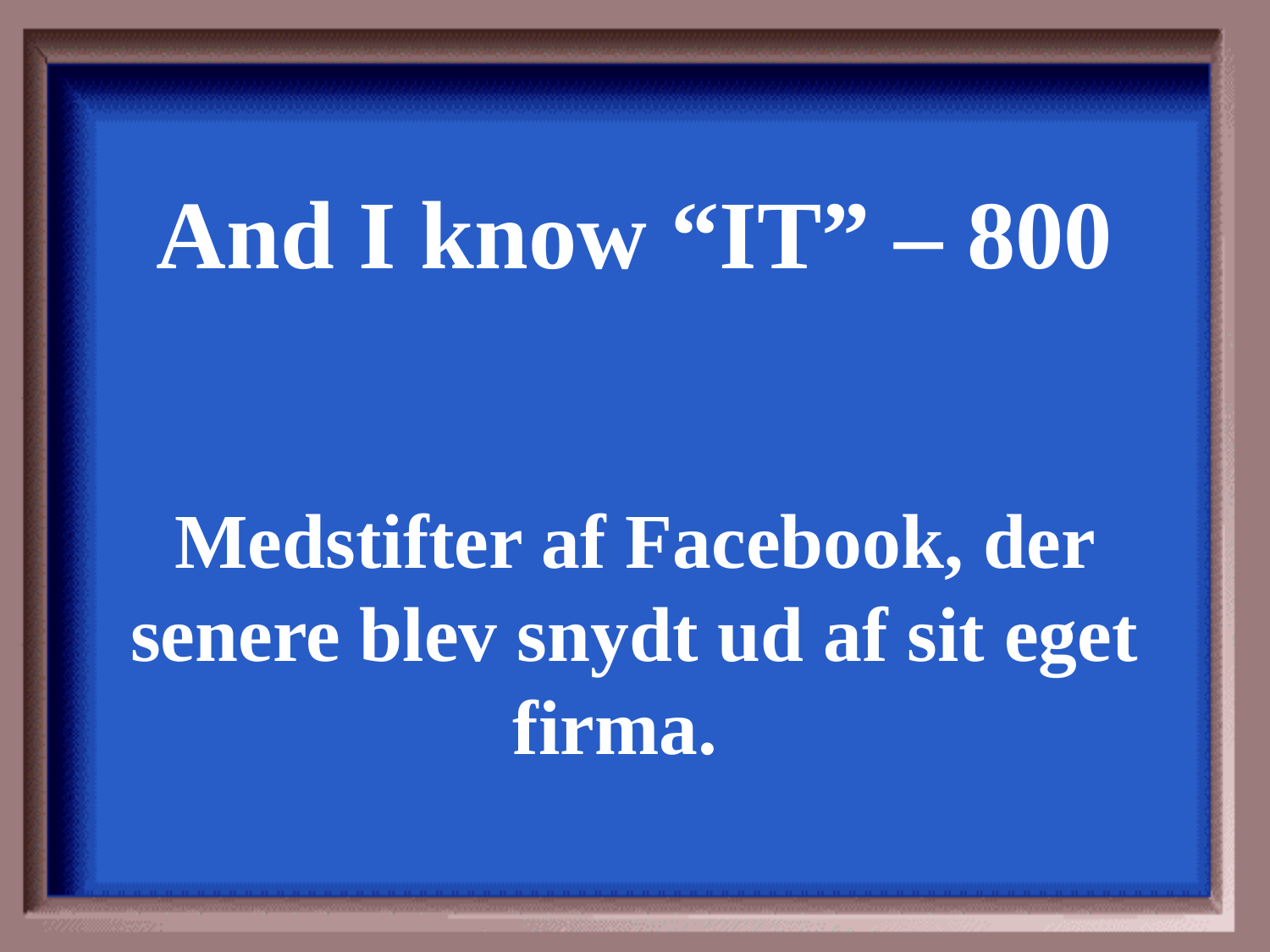

And I know “IT” – 800
Medstifter af Facebook, der senere blev snydt ud af sit eget firma.